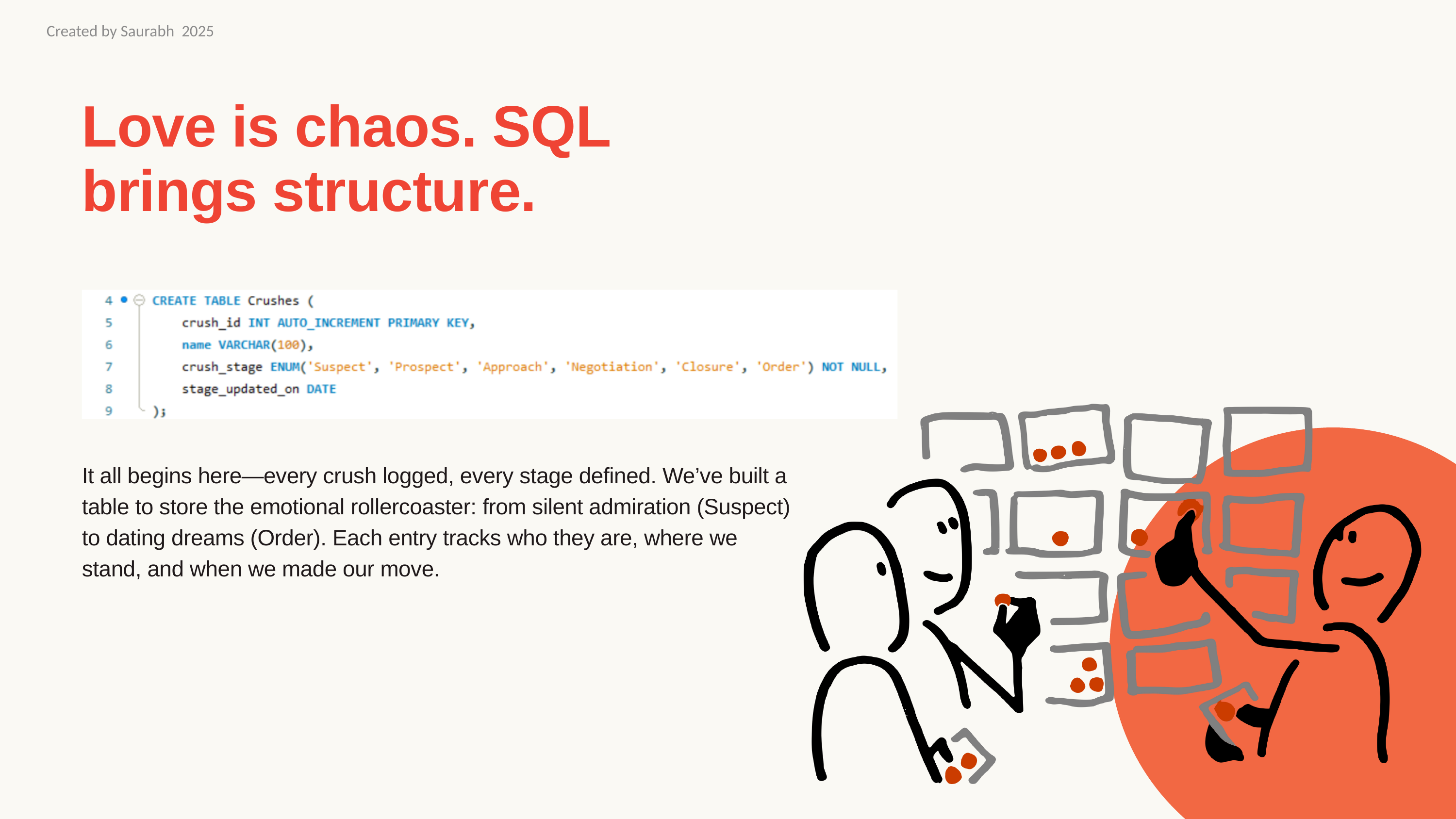

Created by Saurabh  2025
Love is chaos. SQL brings structure.

It all begins here—every crush logged, every stage defined. We’ve built a table to store the emotional rollercoaster: from silent admiration (Suspect) to dating dreams (Order). Each entry tracks who they are, where we stand, and when we made our move.